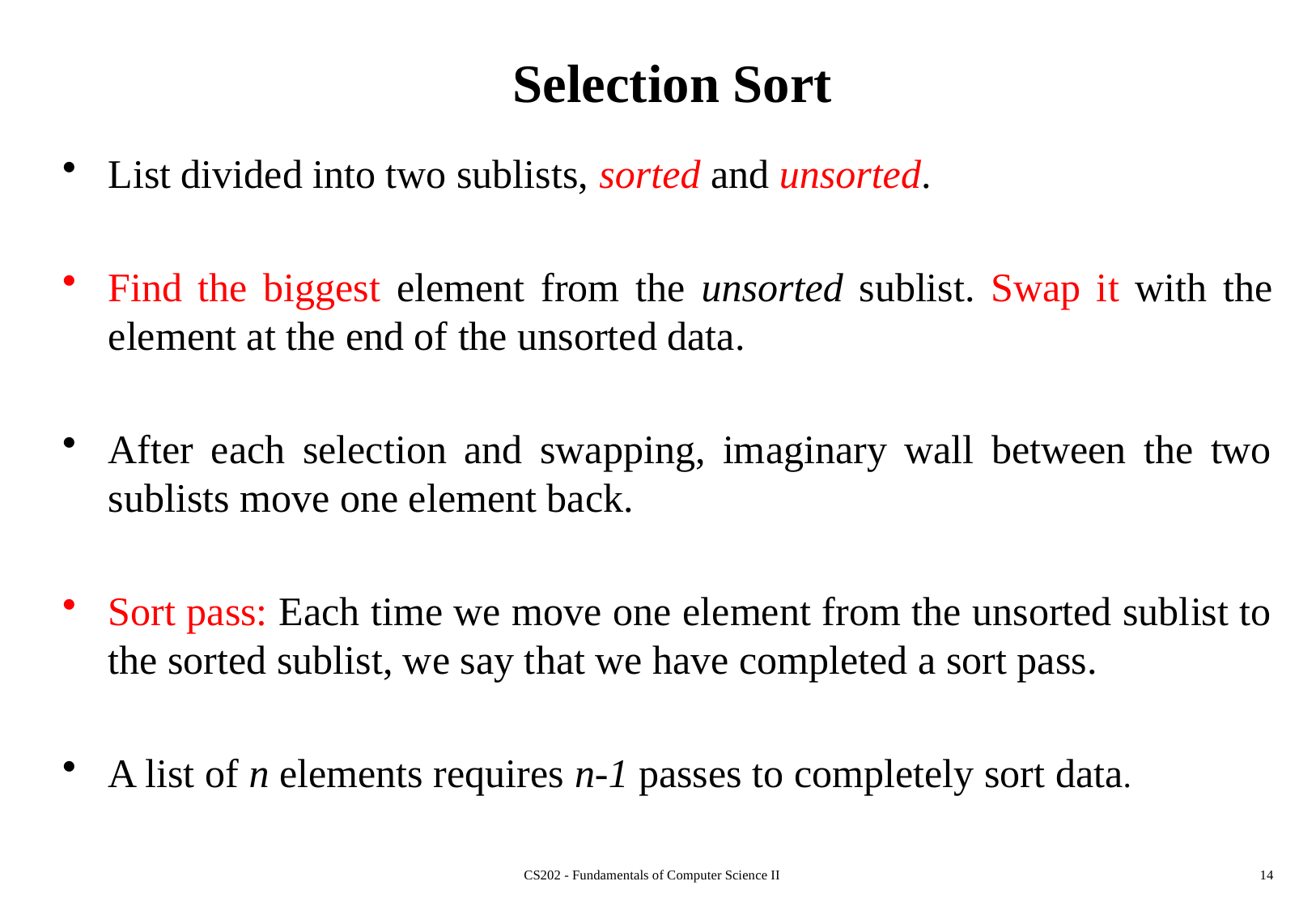

# Selection Sort
List divided into two sublists, sorted and unsorted.

Find the biggest element from the unsorted sublist. Swap it with the element at the end of the unsorted data.

After each selection and swapping, imaginary wall between the two sublists move one element back.

Sort pass: Each time we move one element from the unsorted sublist to the sorted sublist, we say that we have completed a sort pass.

A list of n elements requires n-1 passes to completely sort data.

CS202 - Fundamentals of Computer Science II
14